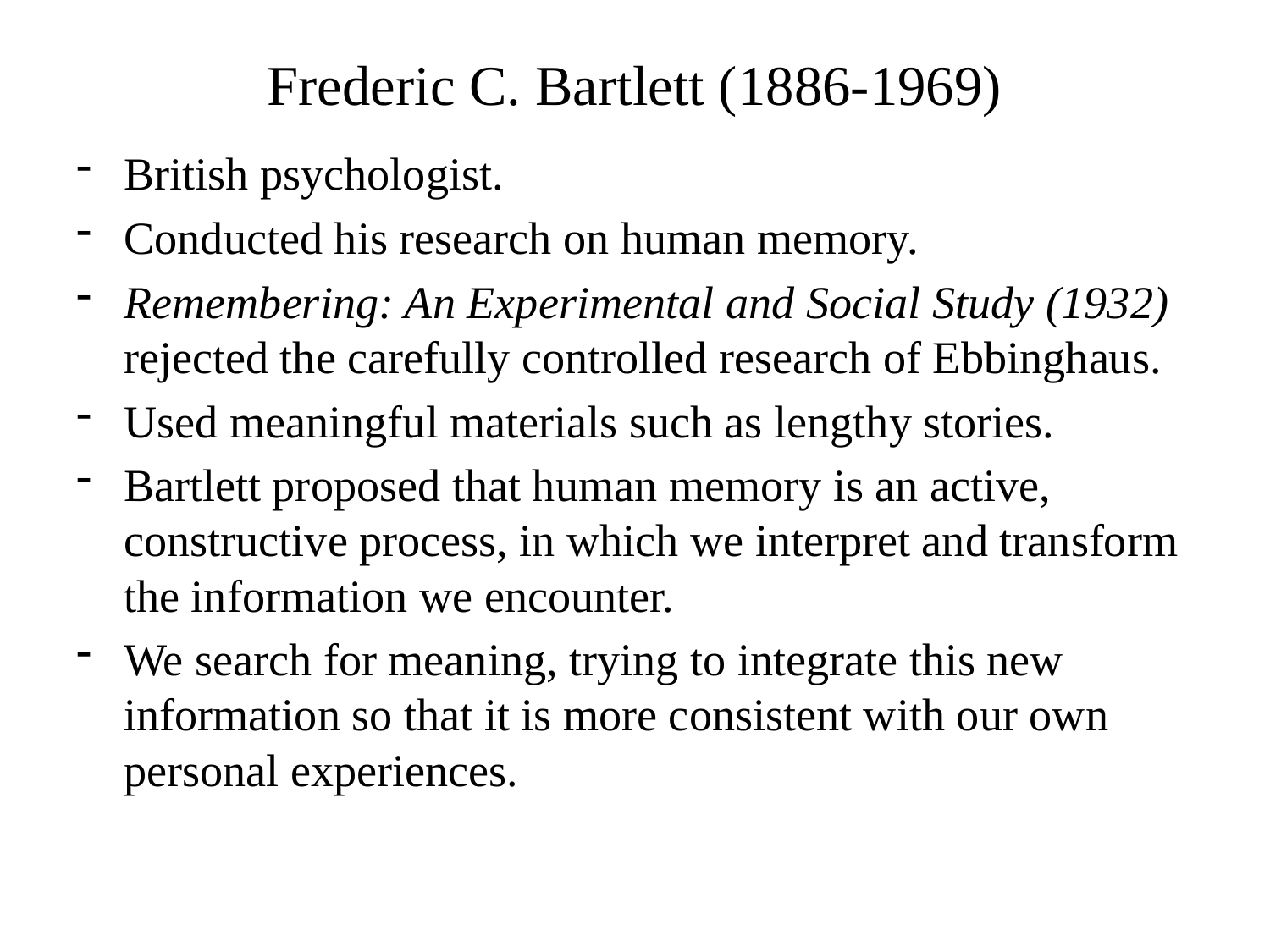

# Frederic C. Bartlett (1886-1969)
British psychologist.
Conducted his research on human memory.
Remembering: An Experimental and Social Study (1932) rejected the carefully controlled research of Ebbinghaus.
Used meaningful materials such as lengthy stories.
Bartlett proposed that human memory is an active, constructive process, in which we interpret and transform the information we encounter.
We search for meaning, trying to integrate this new information so that it is more consistent with our own personal experiences.